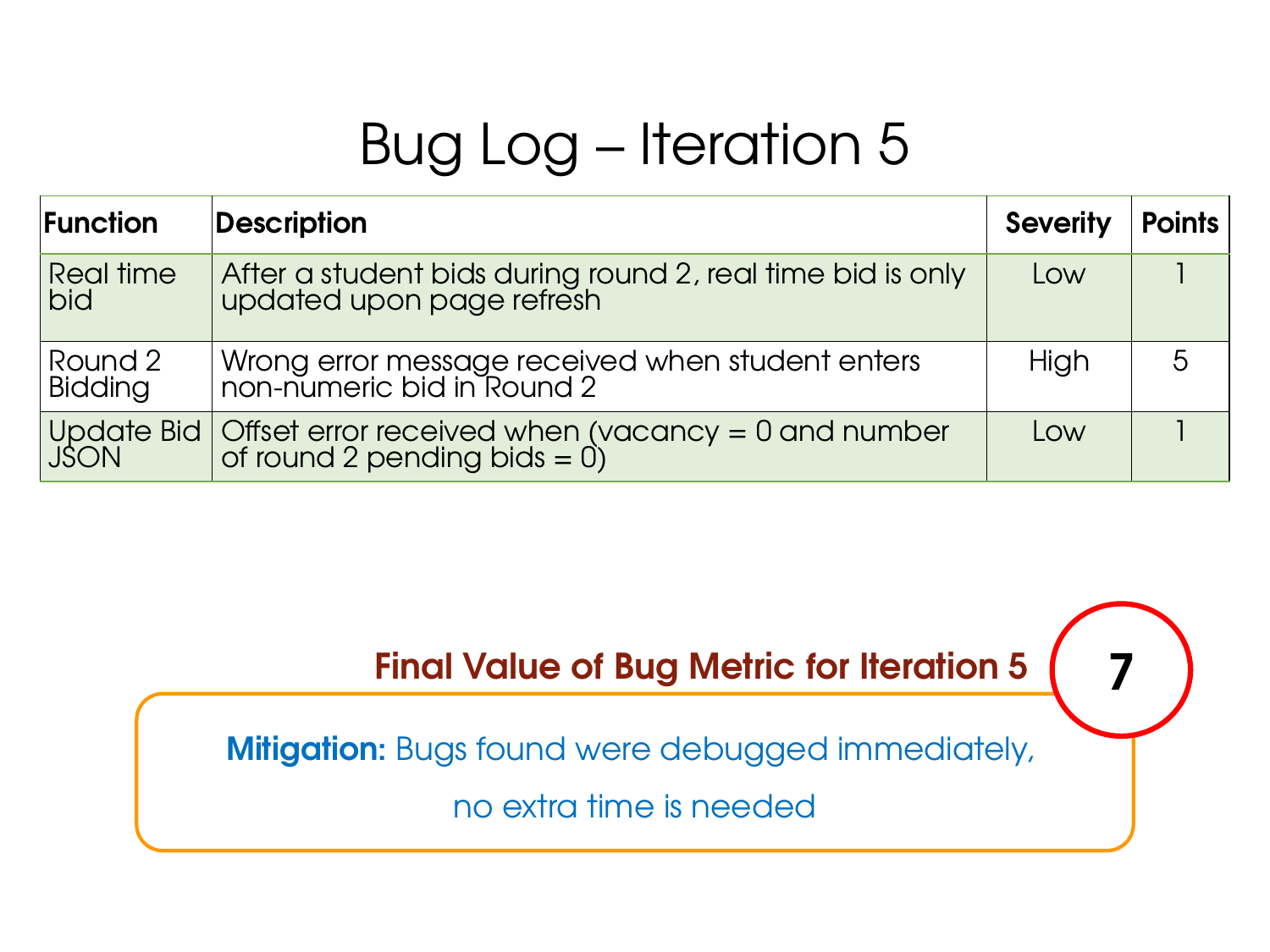

# Bug Log – Iteration 5
| Function | Description | Severity | Points |
| --- | --- | --- | --- |
| Real time bid | After a student bids during round 2, real time bid is only updated upon page refresh | Low | 1 |
| Round 2 Bidding | Wrong error message received when student enters non-numeric bid in Round 2 | High | 5 |
| Update Bid JSON | Offset error received when (vacancy = 0 and number of round 2 pending bids = 0) | Low | 1 |
7
Final Value of Bug Metric for Iteration 5
Mitigation: Bugs found were debugged immediately,
no extra time is needed